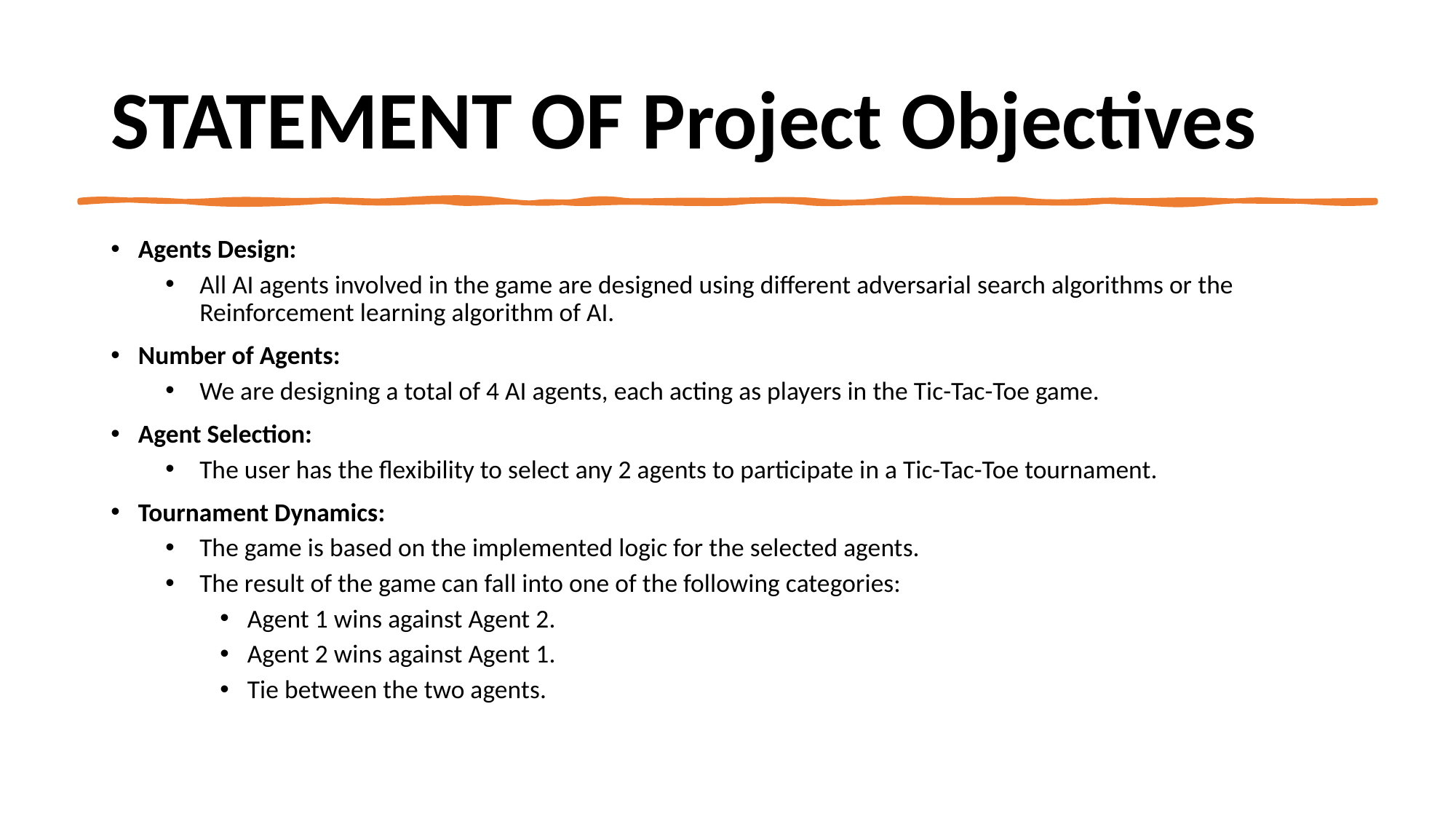

# STATEMENT OF Project Objectives

Agents Design:
All AI agents involved in the game are designed using different adversarial search algorithms or the Reinforcement learning algorithm of AI.
Number of Agents:
We are designing a total of 4 AI agents, each acting as players in the Tic-Tac-Toe game.
Agent Selection:
The user has the flexibility to select any 2 agents to participate in a Tic-Tac-Toe tournament.
Tournament Dynamics:
The game is based on the implemented logic for the selected agents.
The result of the game can fall into one of the following categories:
Agent 1 wins against Agent 2.
Agent 2 wins against Agent 1.
Tie between the two agents.